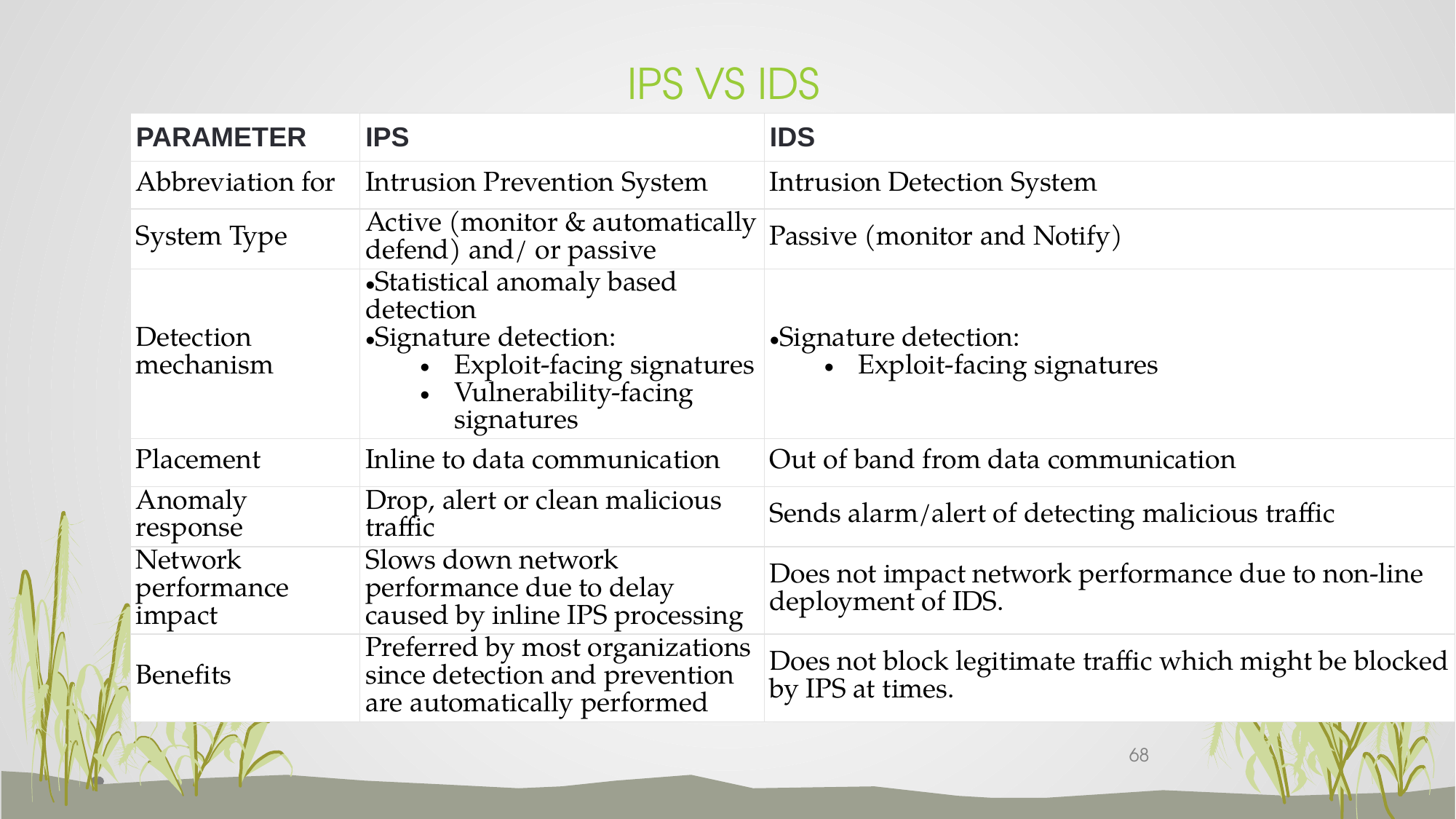

# IPS VS IDS
| PARAMETER | IPS | IDS |
| --- | --- | --- |
| Abbreviation for | Intrusion Prevention System | Intrusion Detection System |
| System Type | Active (monitor & automatically defend) and/ or passive | Passive (monitor and Notify) |
| Detection mechanism | Statistical anomaly based detection Signature detection: Exploit-facing signatures Vulnerability-facing signatures | Signature detection: Exploit-facing signatures |
| Placement | Inline to data communication | Out of band from data communication |
| Anomaly response | Drop, alert or clean malicious traffic | Sends alarm/alert of detecting malicious traffic |
| Network performance impact | Slows down network performance due to delay caused by inline IPS processing | Does not impact network performance due to non-line deployment of IDS. |
| Benefits | Preferred by most organizations since detection and prevention are automatically performed | Does not block legitimate traffic which might be blocked by IPS at times. |

68